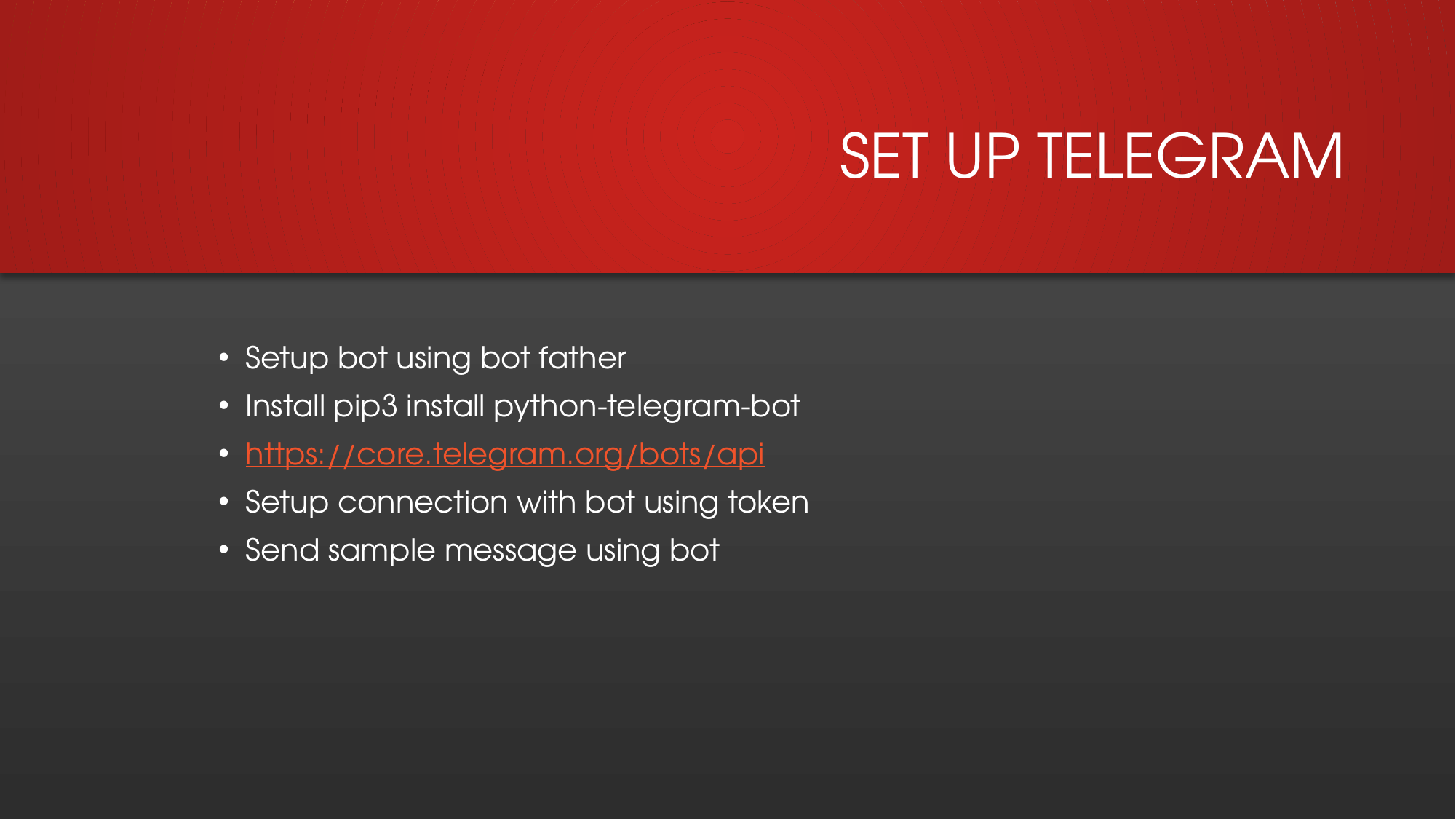

# Set up telegram

Setup bot using bot father
Install pip3 install python-telegram-bot
https://core.telegram.org/bots/api
Setup connection with bot using token
Send sample message using bot